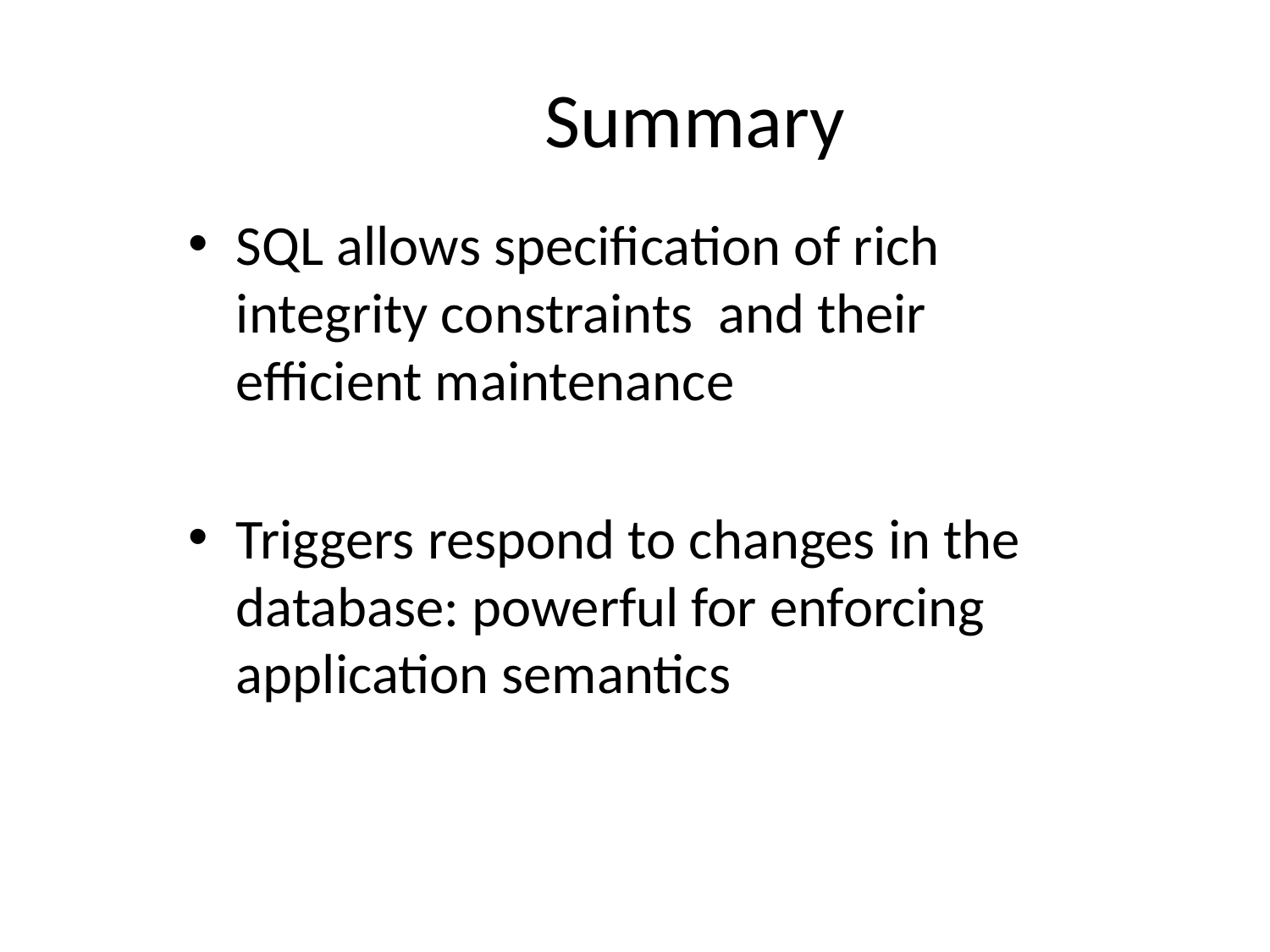

# Summary
SQL allows specification of rich integrity constraints  and their efficient maintenance

Triggers respond to changes in the database: powerful for enforcing application semantics